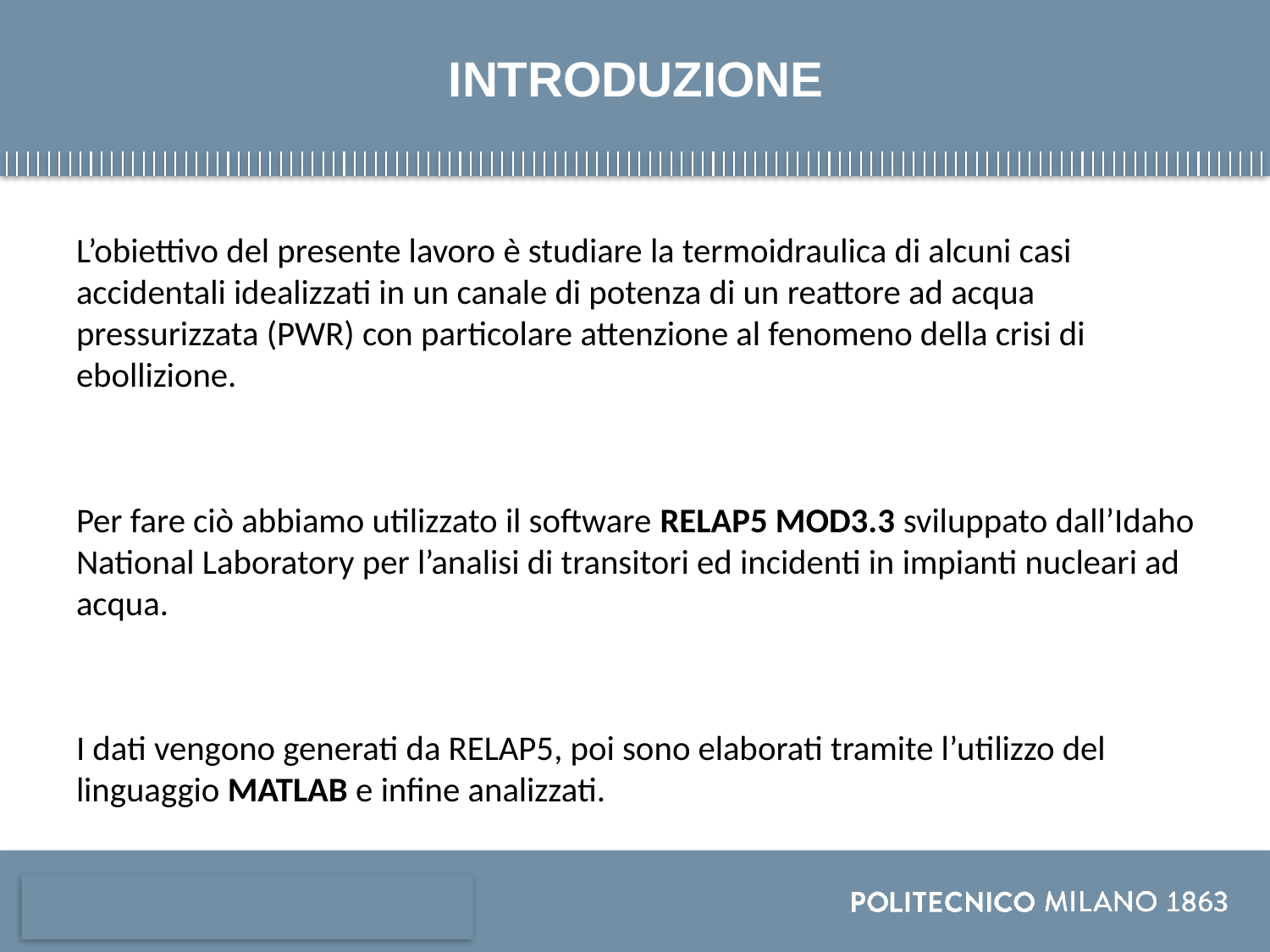

# INTRODUZIONE
L’obiettivo del presente lavoro è studiare la termoidraulica di alcuni casi accidentali idealizzati in un canale di potenza di un reattore ad acqua pressurizzata (PWR) con particolare attenzione al fenomeno della crisi di ebollizione.

Per fare ciò abbiamo utilizzato il software RELAP5 MOD3.3 sviluppato dall’Idaho National Laboratory per l’analisi di transitori ed incidenti in impianti nucleari ad acqua.

I dati vengono generati da RELAP5, poi sono elaborati tramite l’utilizzo del linguaggio MATLAB e infine analizzati.